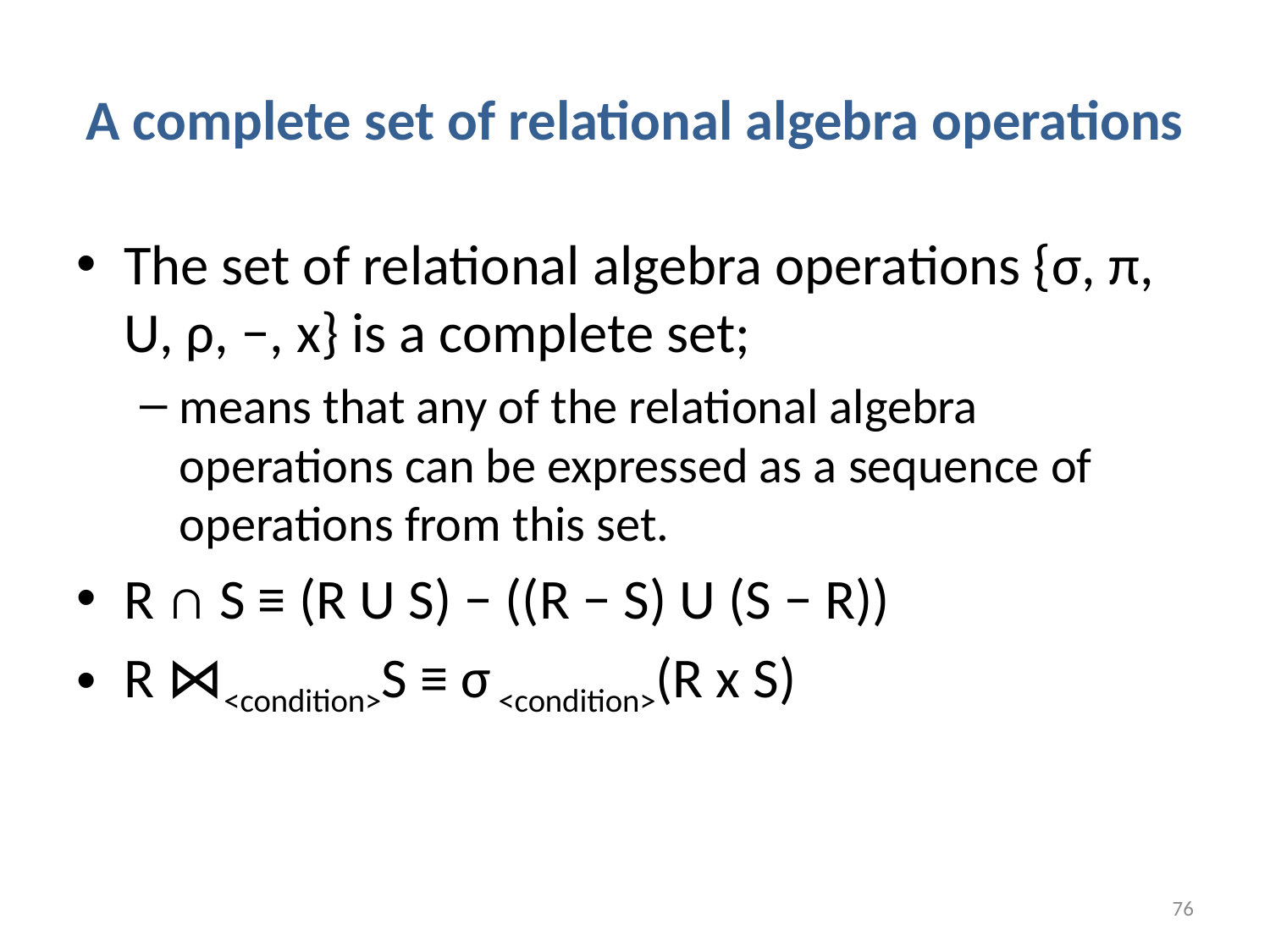

# A complete set of relational algebra operations
The set of relational algebra operations {σ, π, U, ρ, −, x} is a complete set;
means that any of the relational algebra operations can be expressed as a sequence of operations from this set.
R ∩ S ≡ (R U S) − ((R − S) U (S − R))
R ⋈<condition>S ≡ σ <condition>(R x S)

76